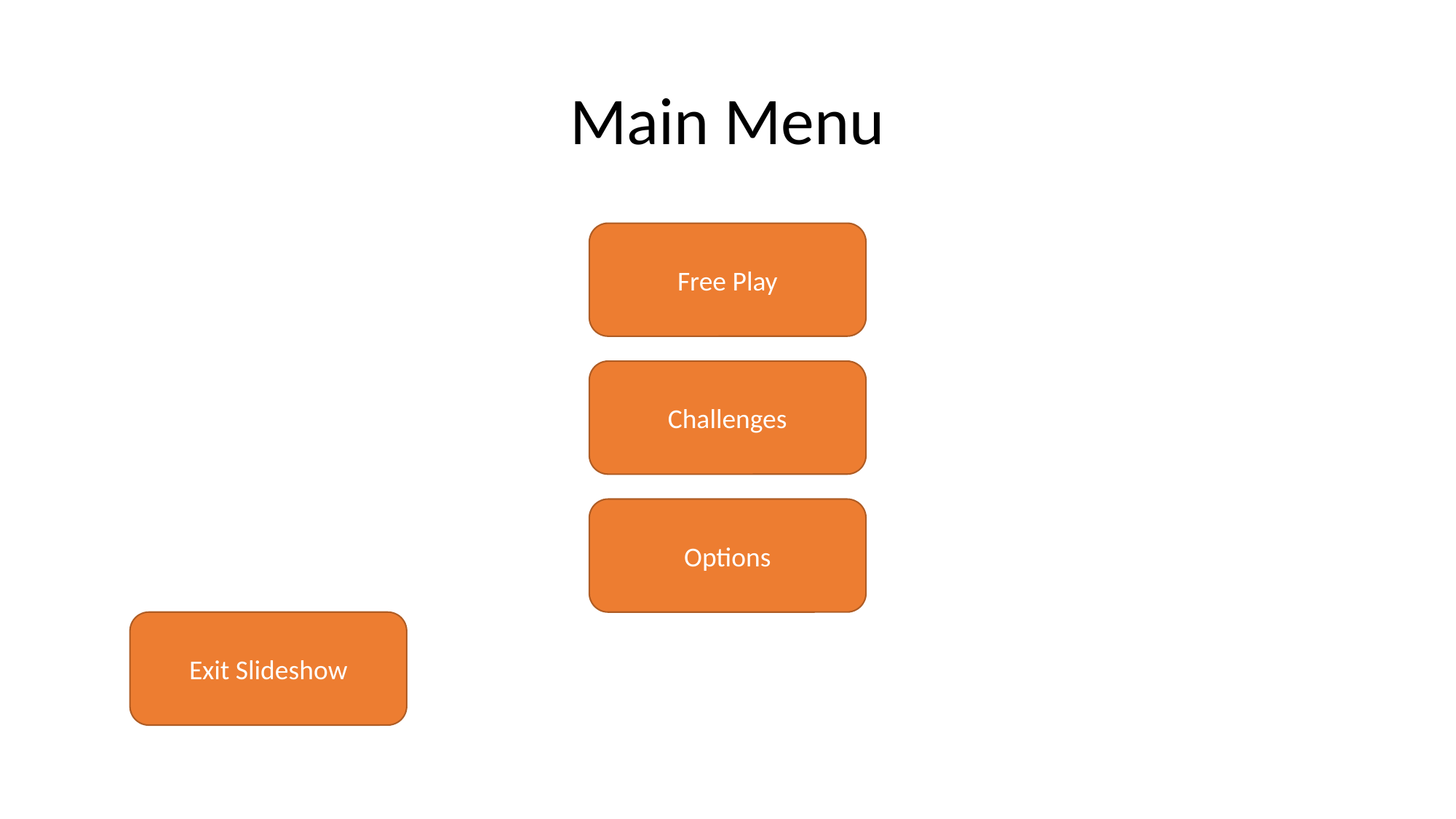

# Main Menu
Free Play
Challenges
Options
Exit Slideshow